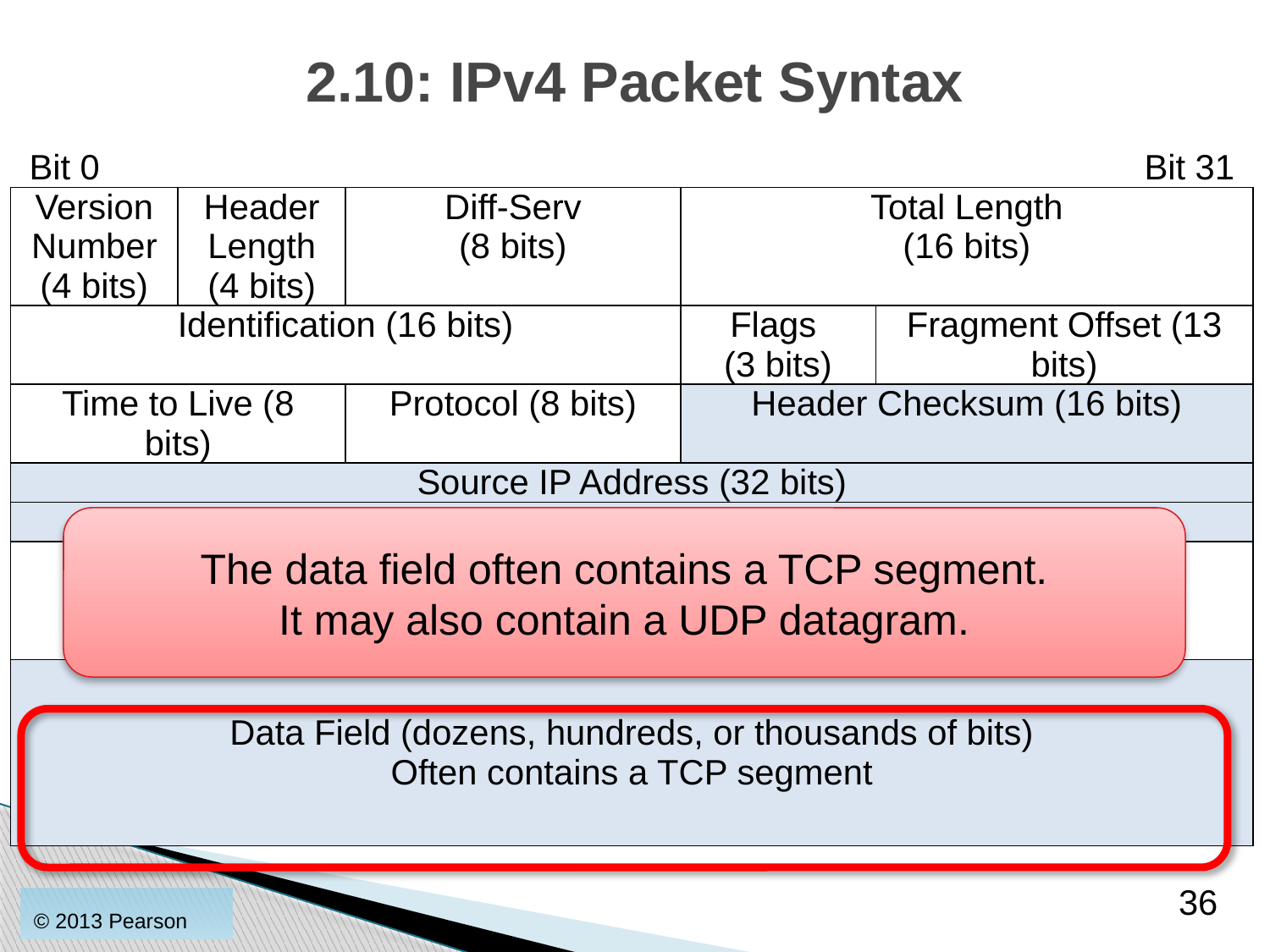

# 2.10: IPv4 Packet Syntax
| Bit 0 |  |  | Bit 31 |  |  |
| --- | --- | --- | --- | --- | --- |
| Version Number (4 bits) | Header Length (4 bits) | Diff-Serv (8 bits) | Total Length (16 bits) |  |  |
| Identification (16 bits) |  |  | Flags (3 bits) | Fragment Offset (13 bits) |  |
| Time to Live (8 bits) |  | Protocol (8 bits) | Header Checksum (16 bits) |  |  |
| Source IP Address (32 bits) |  |  |  |  |  |
| Destination IP Address (32 bits) |  |  |  |  |  |
| Options (if any) |  |  |  |  | Padding (to 32-bit boundary) |
| Data Field (dozens, hundreds, or thousands of bits) Often contains a TCP segment |  |  |  |  |  |
The data field often contains a TCP segment.
It may also contain a UDP datagram.

36
© 2013 Pearson